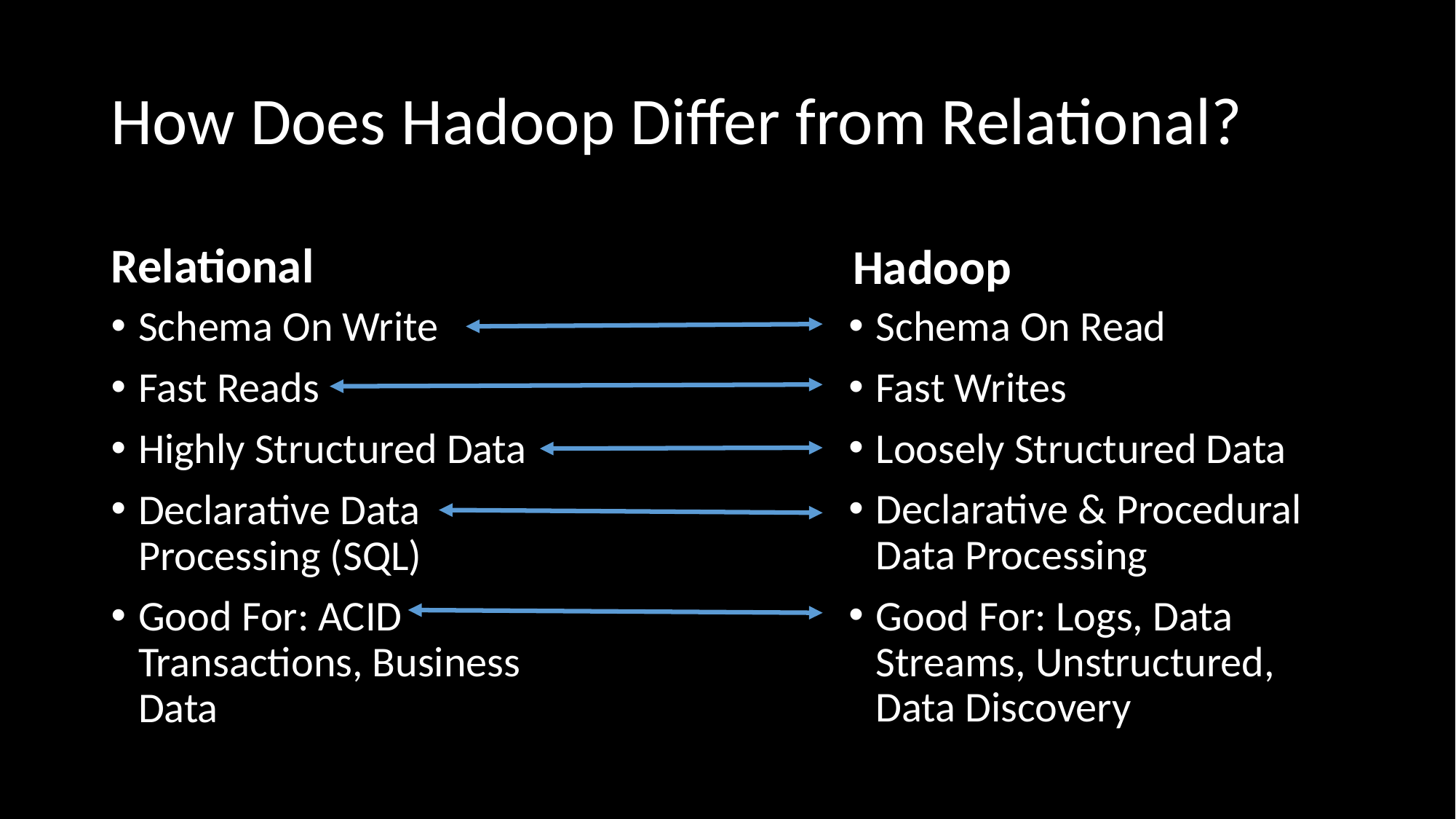

# How Does Hadoop Differ from Relational?
Relational
Hadoop
Schema On Write
Fast Reads
Highly Structured Data
Declarative Data Processing (SQL)
Good For: ACID Transactions, Business Data
Schema On Read
Fast Writes
Loosely Structured Data
Declarative & Procedural Data Processing
Good For: Logs, Data Streams, Unstructured, Data Discovery